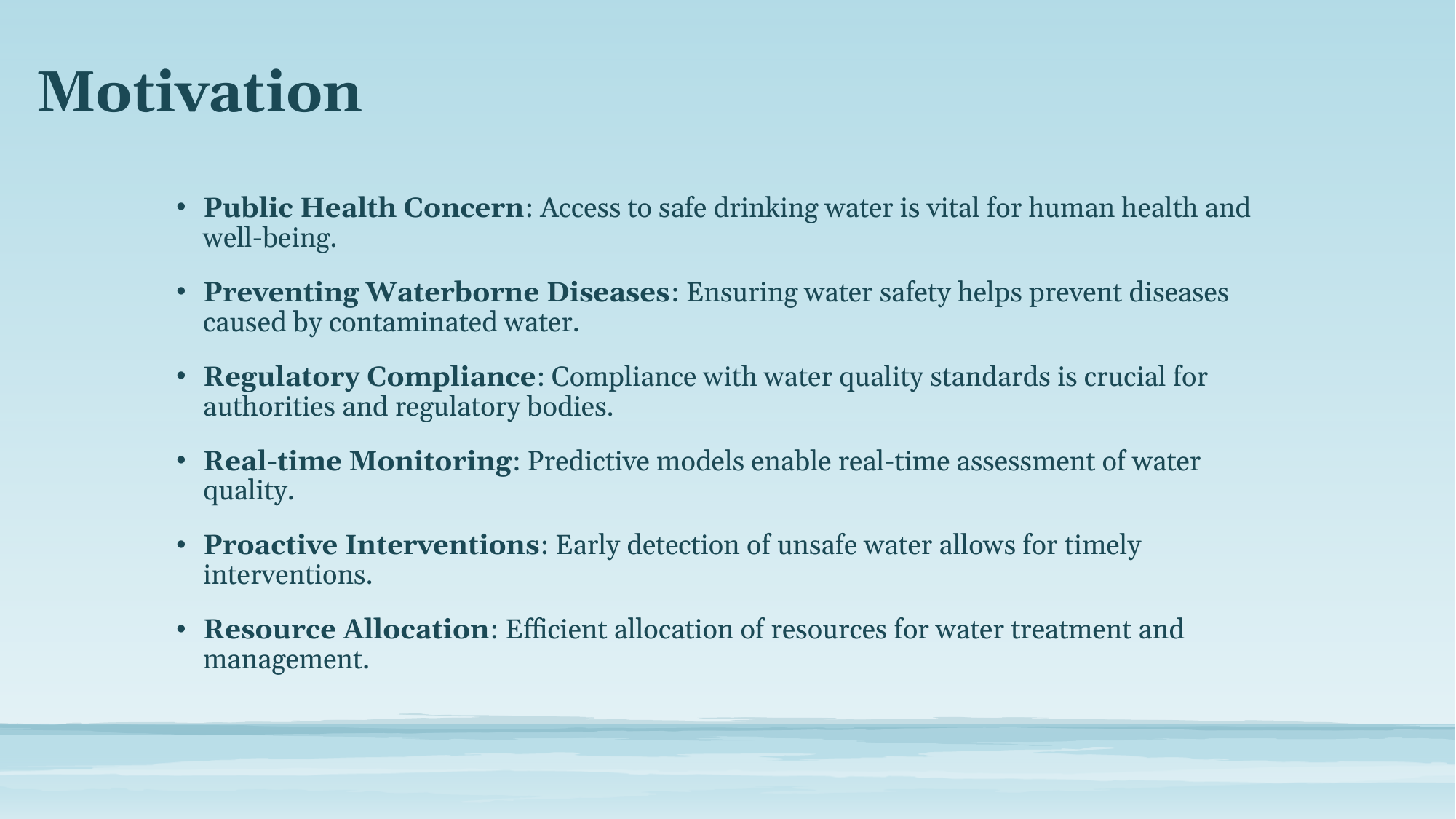

# Motivation
Public Health Concern: Access to safe drinking water is vital for human health and well-being.
Preventing Waterborne Diseases: Ensuring water safety helps prevent diseases caused by contaminated water.
Regulatory Compliance: Compliance with water quality standards is crucial for authorities and regulatory bodies.
Real-time Monitoring: Predictive models enable real-time assessment of water quality.
Proactive Interventions: Early detection of unsafe water allows for timely interventions.
Resource Allocation: Efficient allocation of resources for water treatment and management.